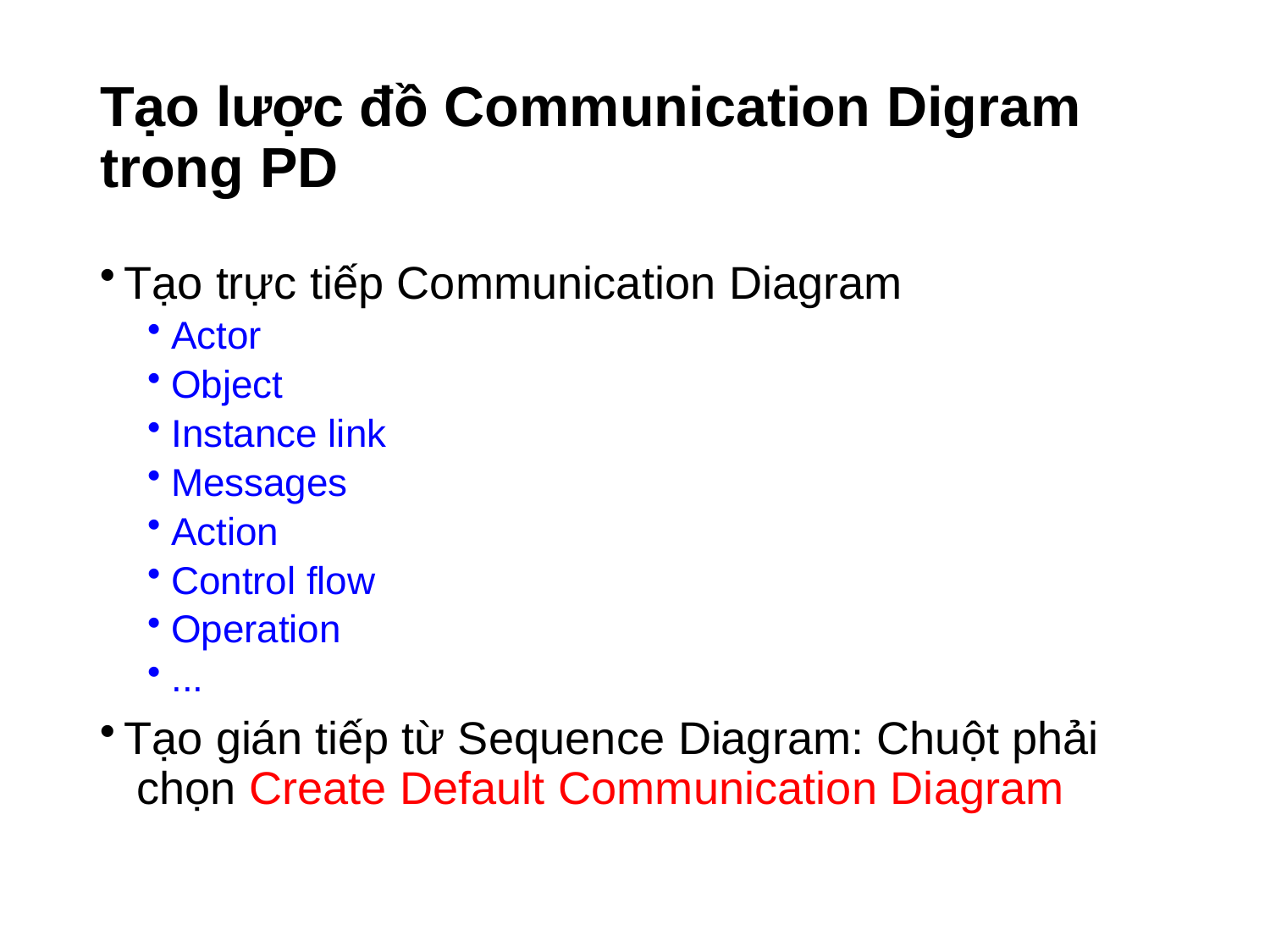

# Tạo lược đồ Communication Digram  trong PD
Tạo trực tiếp Communication Diagram
Actor
Object
Instance link
Messages
Action
Control flow
Operation
...
Tạo gián tiếp từ Sequence Diagram: Chuột phải  chọn Create Default Communication Diagram